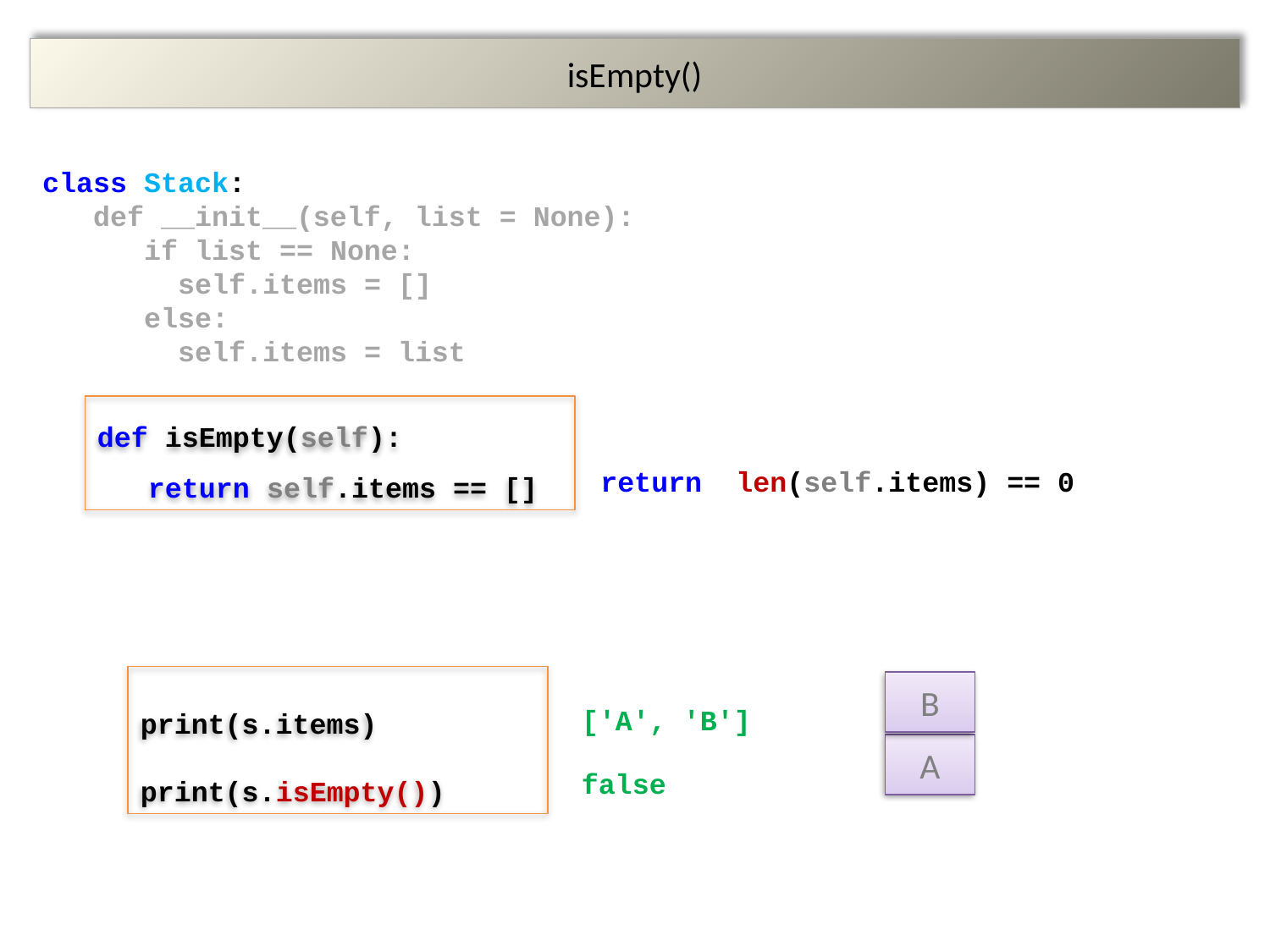

# isEmpty()
class Stack:
   def __init__(self, list = None):
      if list == None:
        self.items = []
      else:
        self.items = list
def isEmpty(self):
   return self.items == []
return  len(self.items) == 0
print(s.items)
print(s.isEmpty())
B
['A', 'B']
A
false